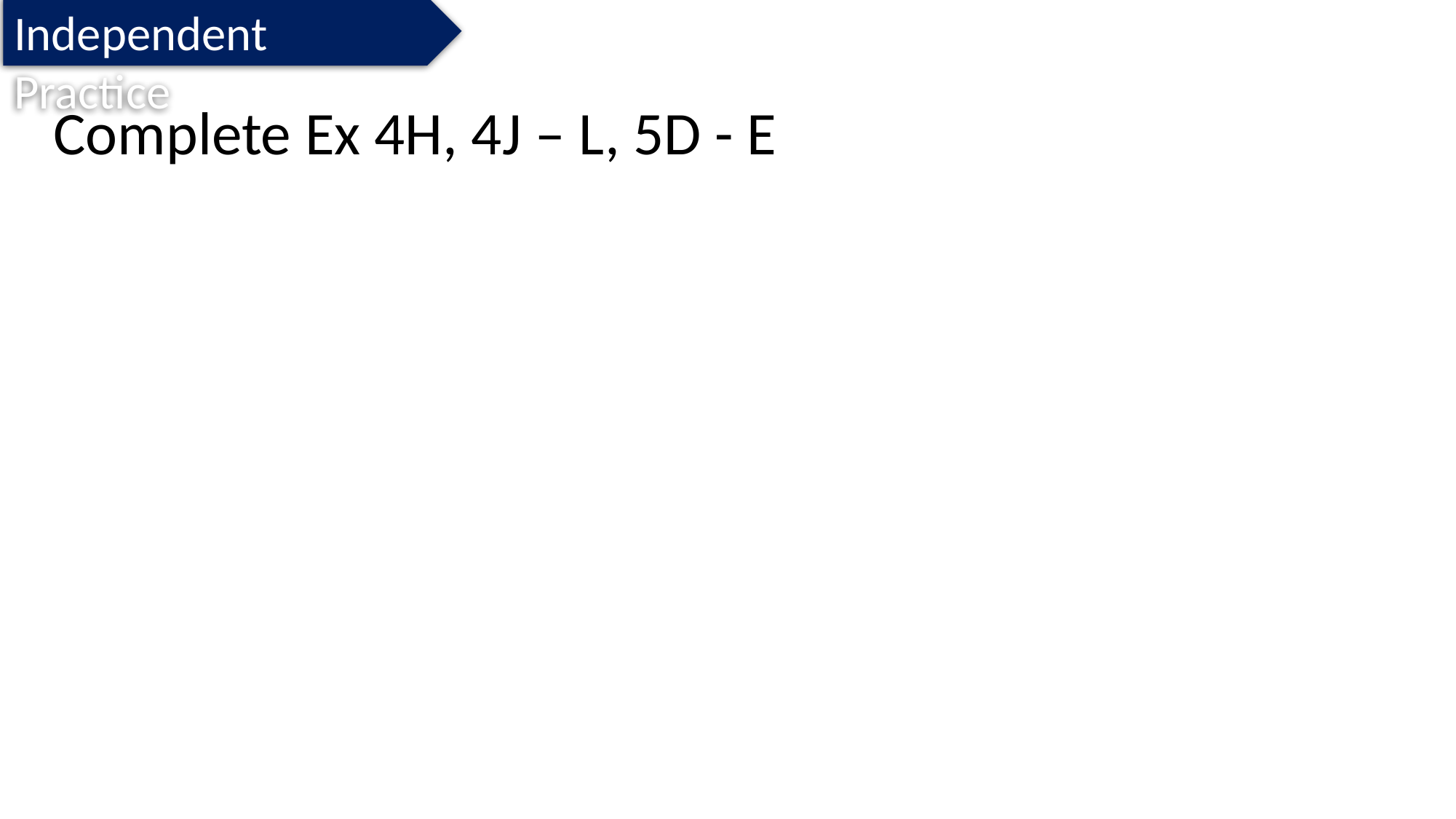

Independent Practice
Complete Ex 4H, 4J – L, 5D - E